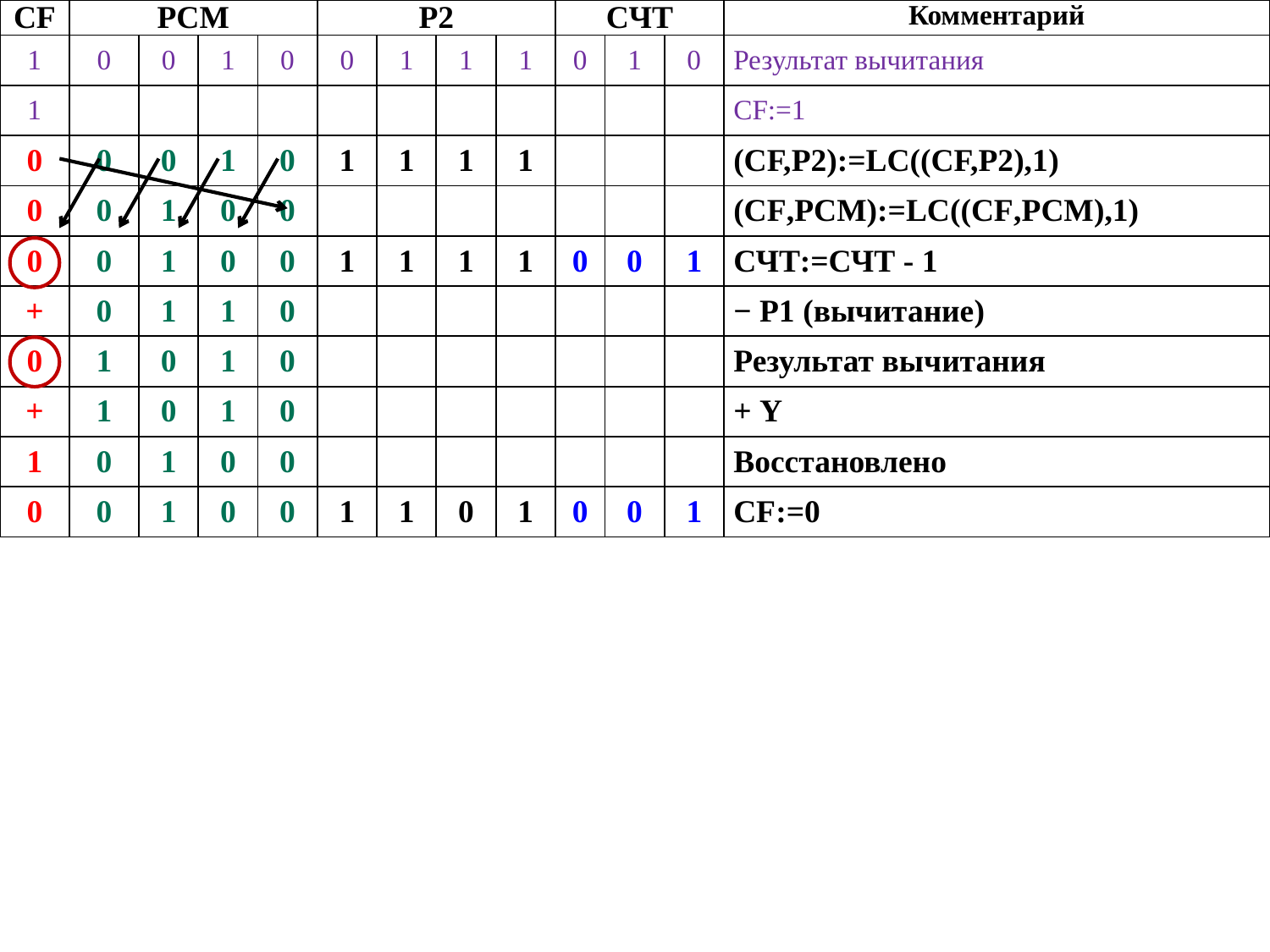

| CF | PCM |  |  |  | P2 |  |  |  | CЧТ |  |  | Комментарий |
| --- | --- | --- | --- | --- | --- | --- | --- | --- | --- | --- | --- | --- |
| 1 | 0 | 0 | 1 | 0 | 0 | 1 | 1 | 1 | 0 | 1 | 0 | Результат вычитания |
| 1 |  |  |  |  |  |  |  |  |  |  |  | CF:=1 |
| 0 | 0 | 0 | 1 | 0 | 1 | 1 | 1 | 1 |  |  |  | (CF,P2):=LC((CF,P2),1) |
| 0 | 0 | 1 | 0 | 0 |  |  |  |  |  |  |  | (CF,PСМ):=LC((CF,PСМ),1) |
| 0 | 0 | 1 | 0 | 0 | 1 | 1 | 1 | 1 | 0 | 0 | 1 | СЧТ:=СЧТ - 1 |
| + | 0 | 1 | 1 | 0 |  |  |  |  |  |  |  | − Р1 (вычитание) |
| 0 | 1 | 0 | 1 | 0 |  |  |  |  |  |  |  | Результат вычитания |
| + | 1 | 0 | 1 | 0 |  |  |  |  |  |  |  | + Y |
| 1 | 0 | 1 | 0 | 0 |  |  |  |  |  |  |  | Восстановлено |
| 0 | 0 | 1 | 0 | 0 | 1 | 1 | 0 | 1 | 0 | 0 | 1 | CF:=0 |